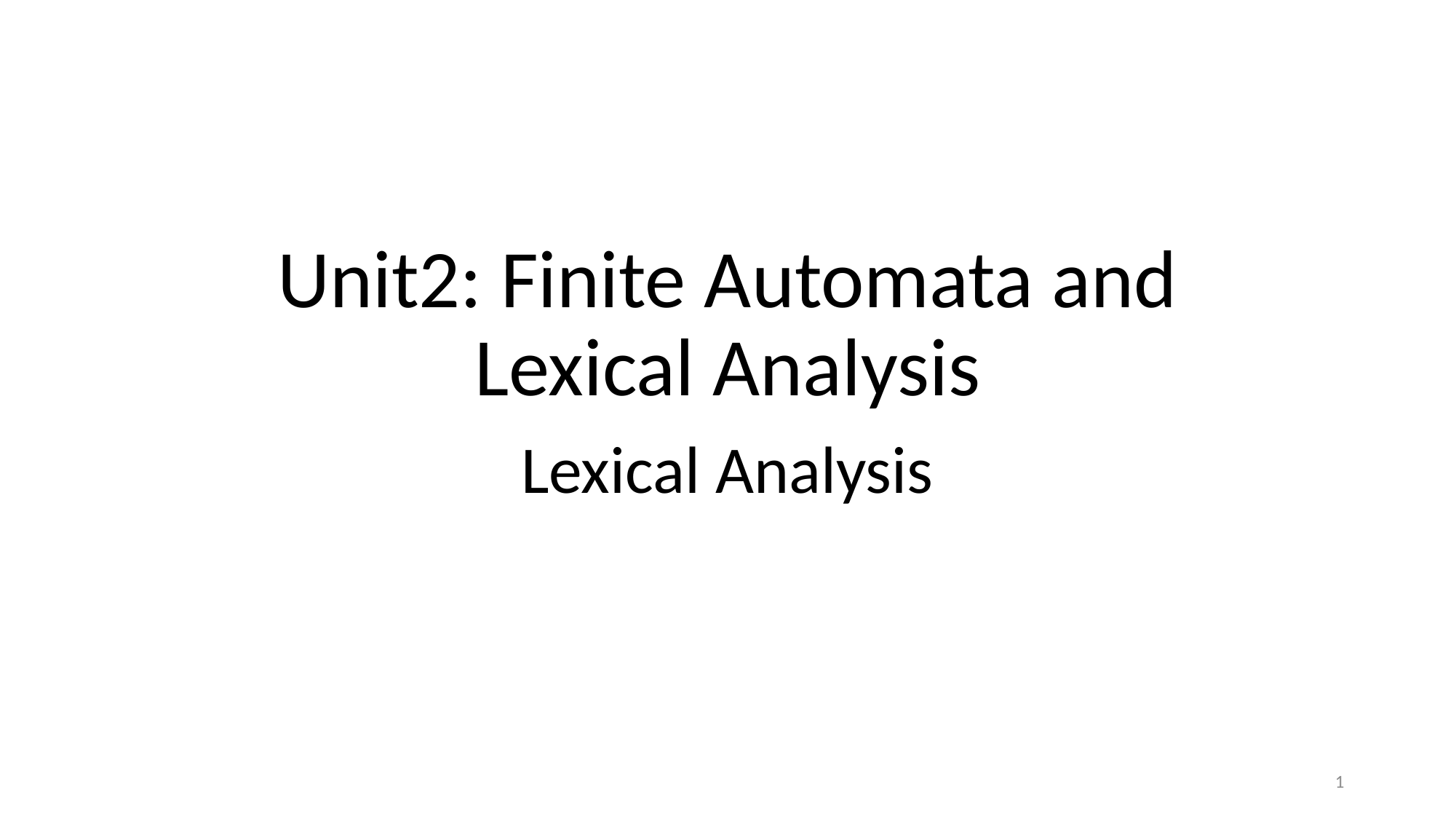

# Unit2: Finite Automata and Lexical Analysis
Lexical Analysis
1